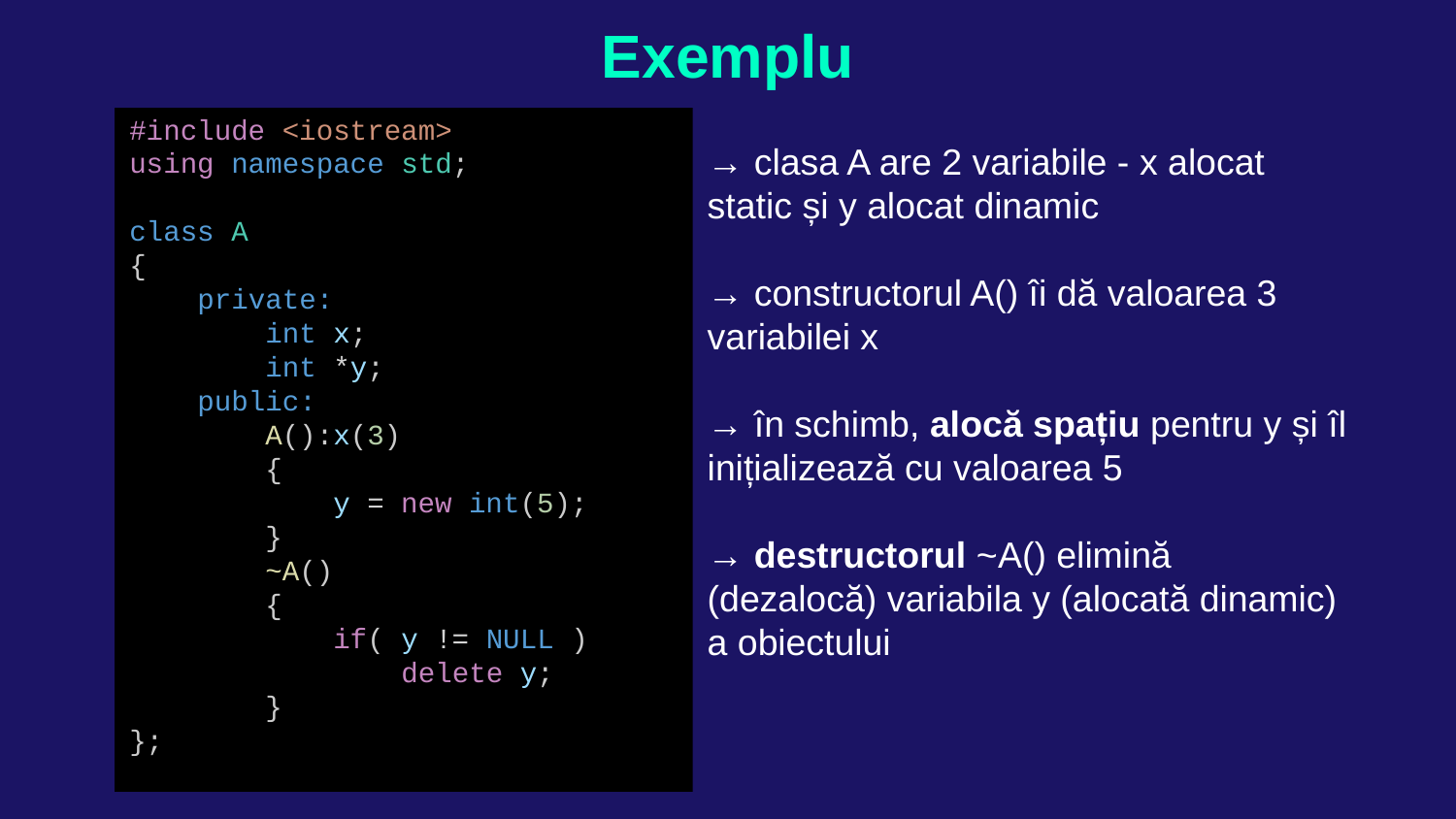

# Exemplu

→ clasa A are 2 variabile - x alocat static și y alocat dinamic

→ constructorul A() îi dă valoarea 3 variabilei x

→ în schimb, alocă spațiu pentru y și îl inițializează cu valoarea 5

→ destructorul ~A() elimină (dezalocă) variabila y (alocată dinamic) a obiectului
#include <iostream>
using namespace std;

class A
{
    private:
        int x;
        int *y;
    public:
        A():x(3)
        {
            y = new int(5);
        }
        ~A()
        {
            if( y != NULL )
                delete y;
        }
};